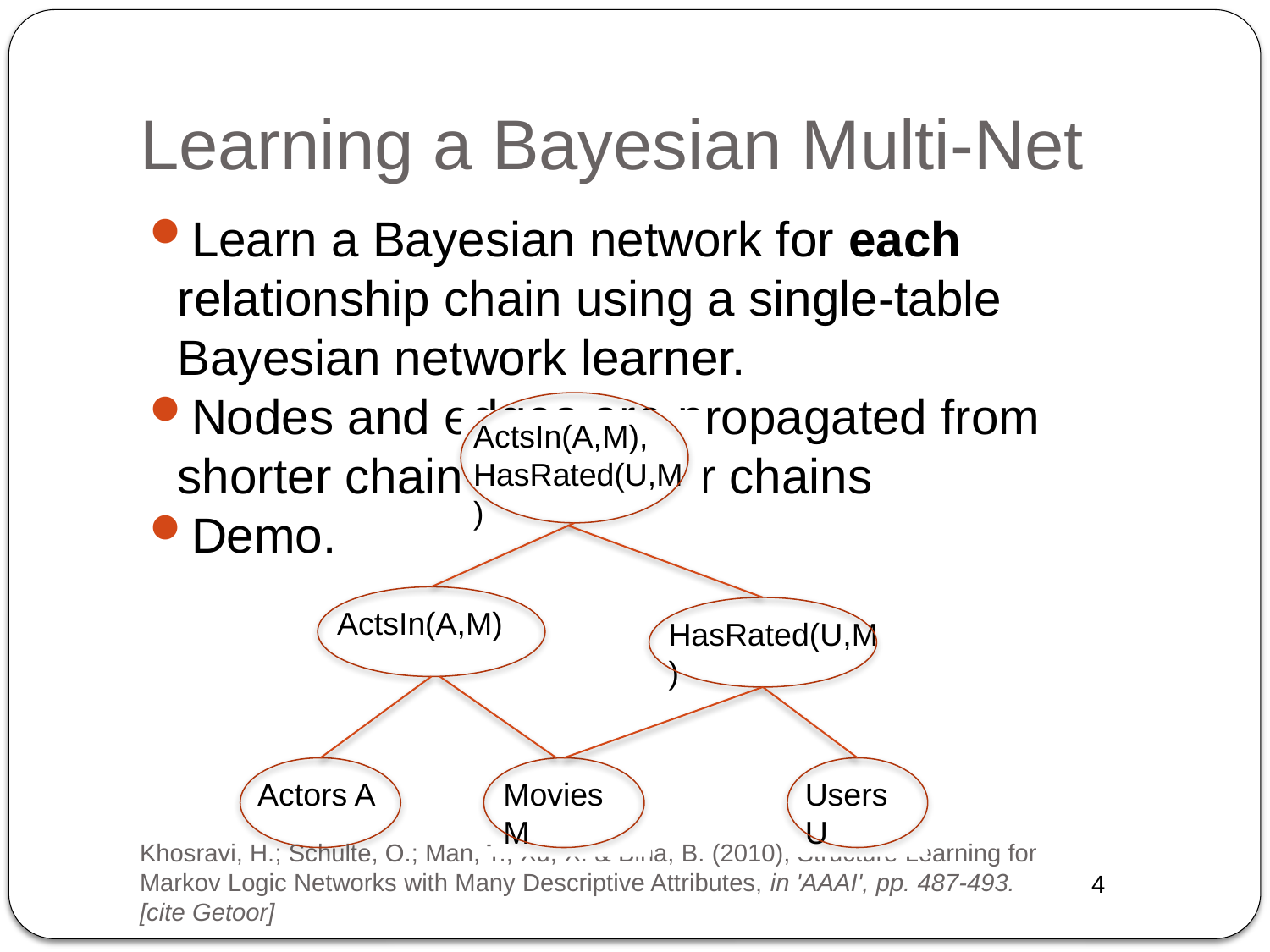

# Learning a Bayesian Multi-Net
Learn a Bayesian network for each relationship chain using a single-table Bayesian network learner.
Nodes and edges are propagated from shorter chains to smaller chains
Demo.

ActsIn(A,M), HasRated(U,M)

ActsIn(A,M)

HasRated(U,M)

Actors A

Movies M

Users U
Khosravi, H.; Schulte, O.; Man, T.; Xu, X. & Bina, B. (2010), Structure Learning for Markov Logic Networks with Many Descriptive Attributes, in 'AAAI', pp. 487-493. [cite Getoor]